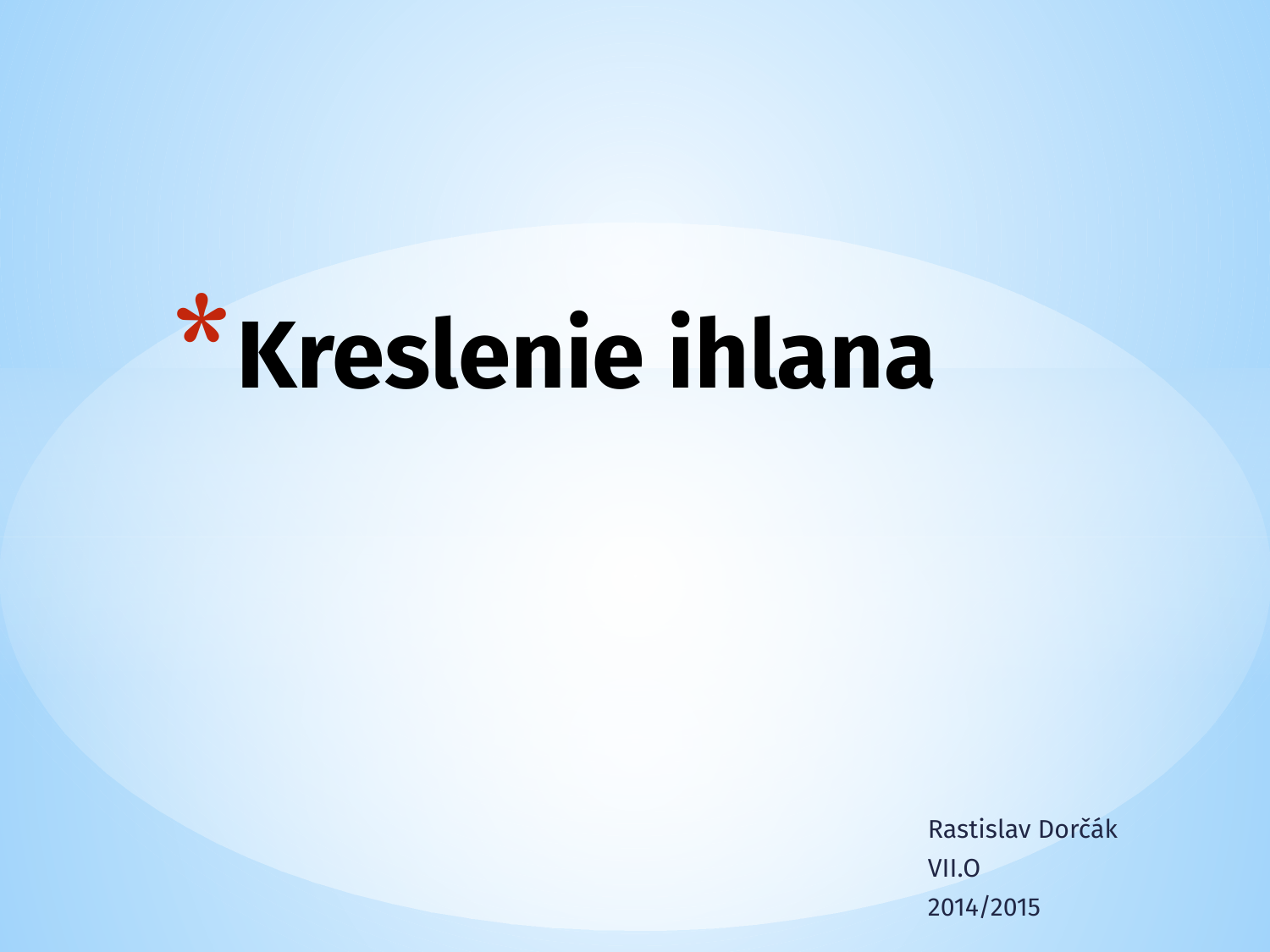

# Kreslenie ihlana
Rastislav Dorčák
VII.O
2014/2015